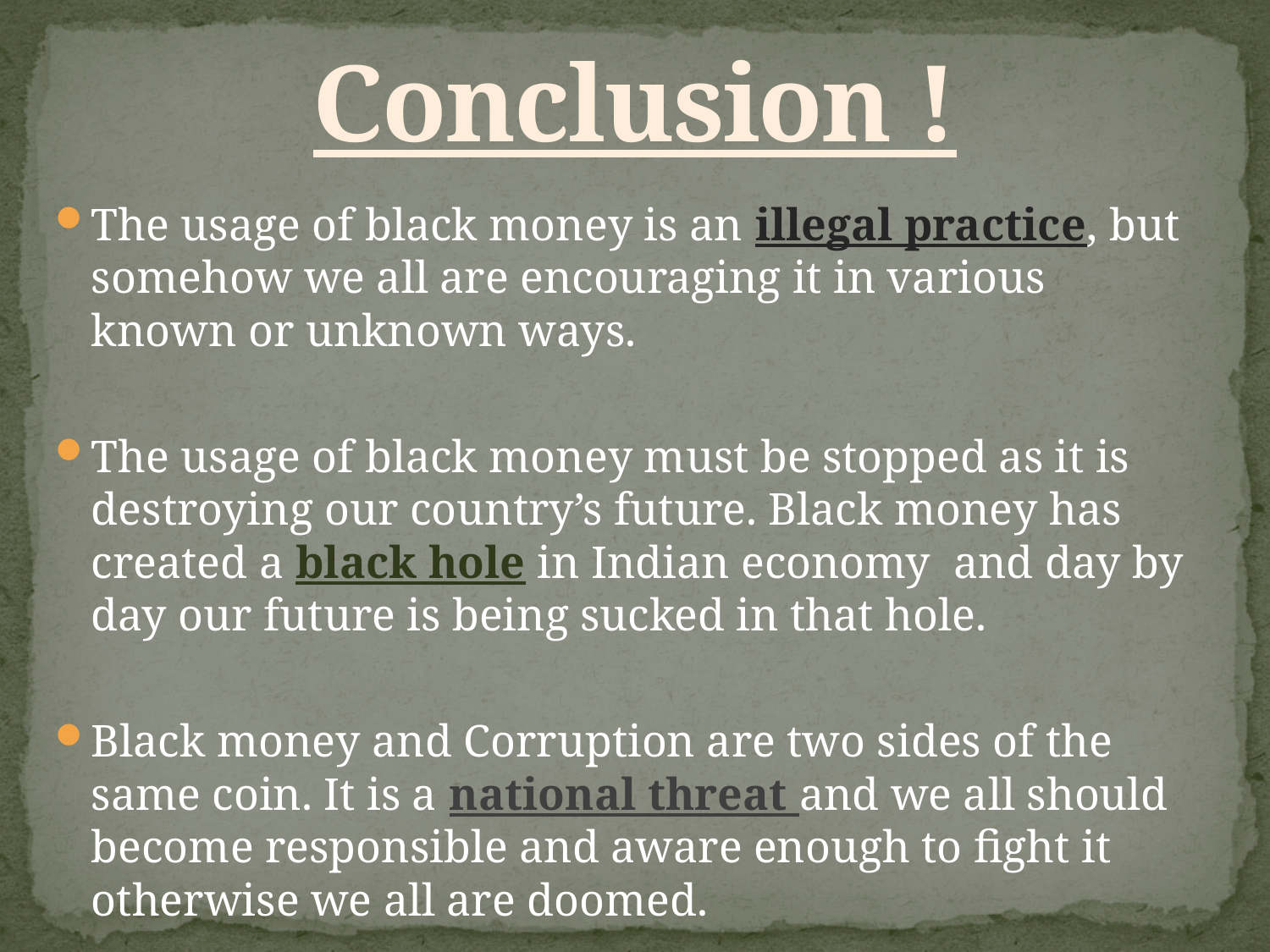

# Conclusion !
The usage of black money is an illegal practice, but somehow we all are encouraging it in various known or unknown ways.

The usage of black money must be stopped as it is destroying our country’s future. Black money has created a black hole in Indian economy  and day by day our future is being sucked in that hole.

Black money and Corruption are two sides of the same coin. It is a national threat and we all should become responsible and aware enough to fight it otherwise we all are doomed.